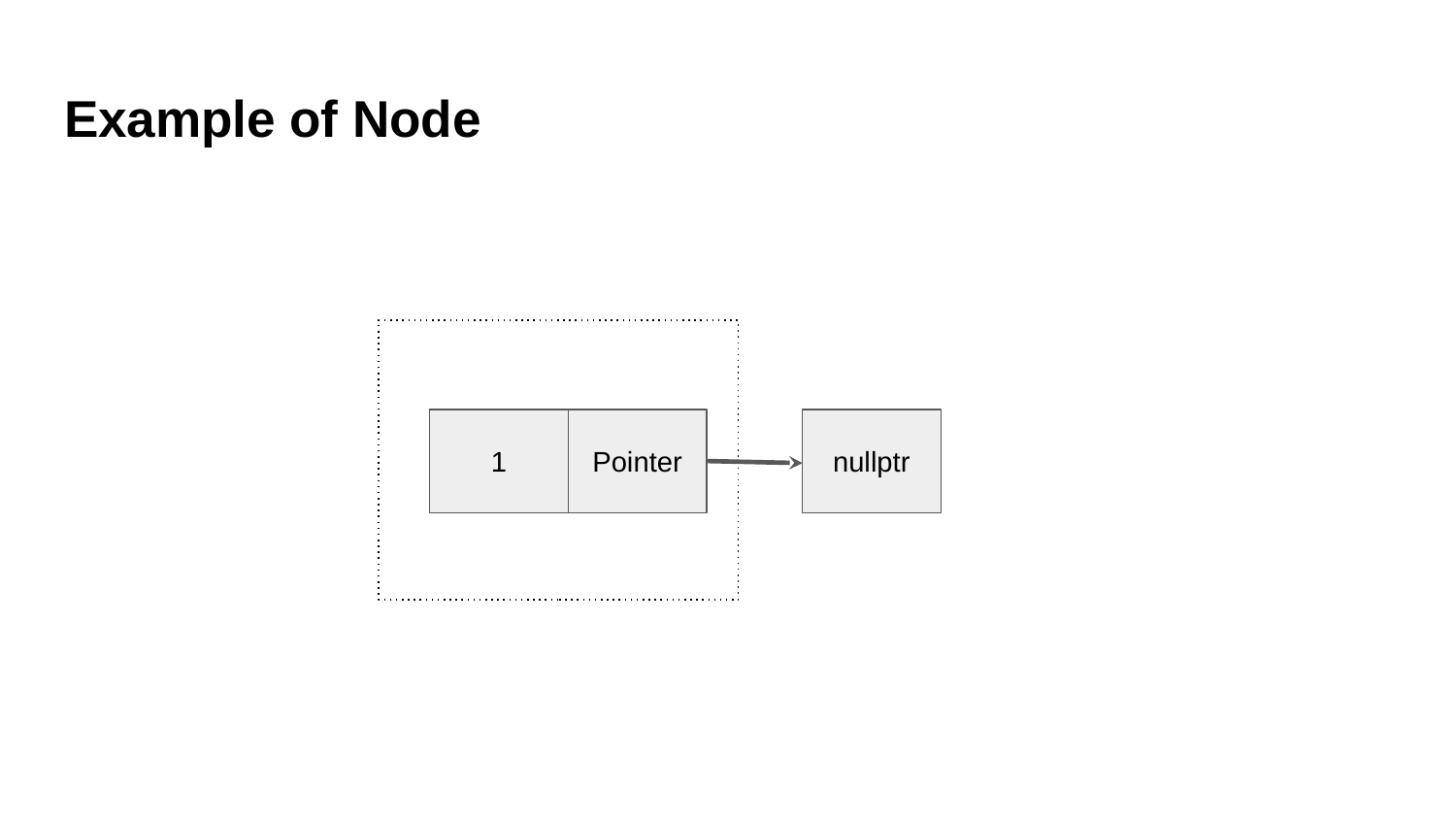

# Example of Node

1
Pointer
nullptr